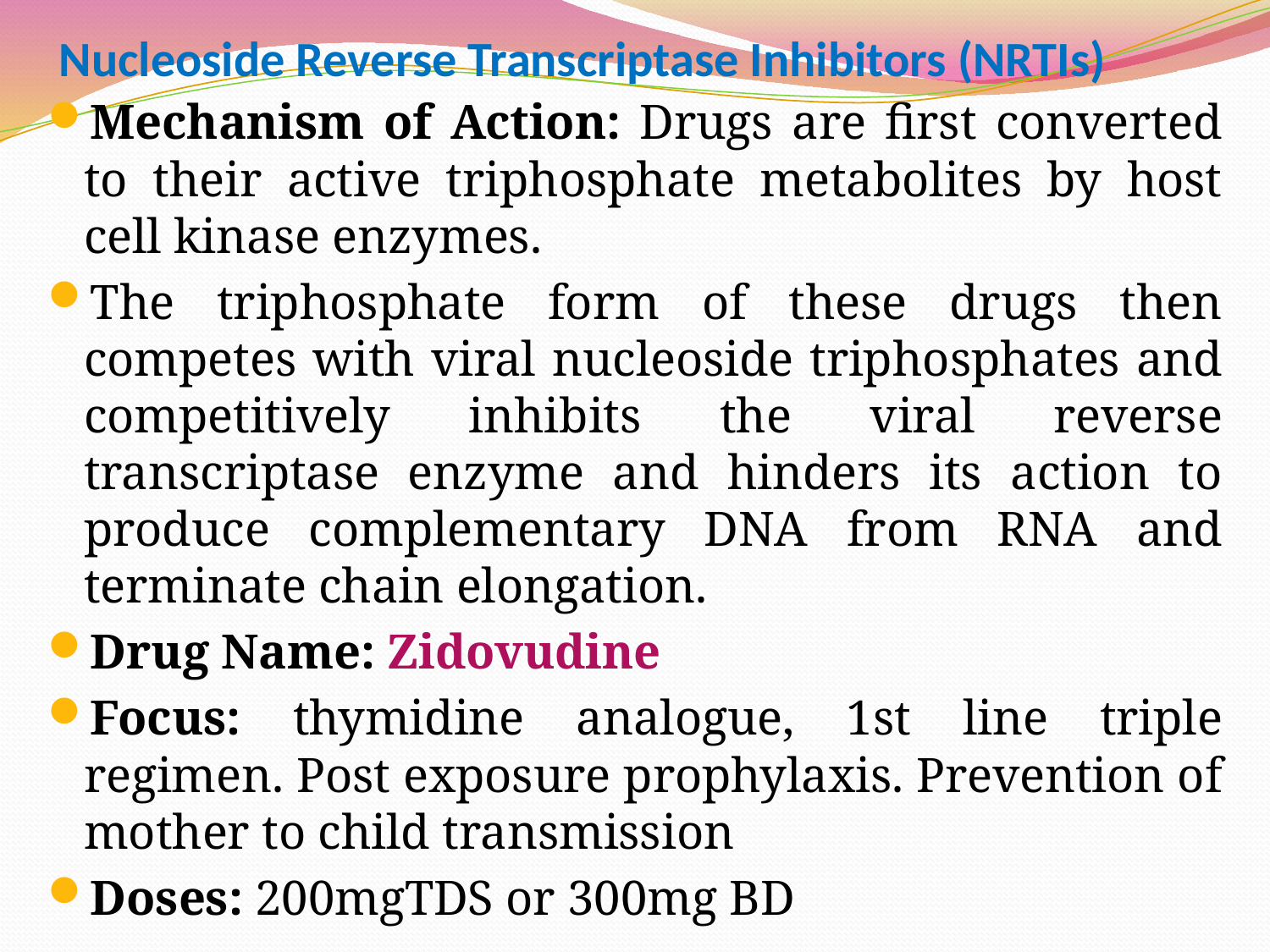

# Nucleoside Reverse Transcriptase Inhibitors (NRTIs)
Mechanism of Action: Drugs are first converted to their active triphosphate metabolites by host cell kinase enzymes.
The triphosphate form of these drugs then competes with viral nucleoside triphosphates and competitively inhibits the viral reverse transcriptase enzyme and hinders its action to produce complementary DNA from RNA and terminate chain elongation.
Drug Name: Zidovudine
Focus: thymidine analogue, 1st line triple regimen. Post exposure prophylaxis. Prevention of mother to child transmission
Doses: 200mgTDS or 300mg BD